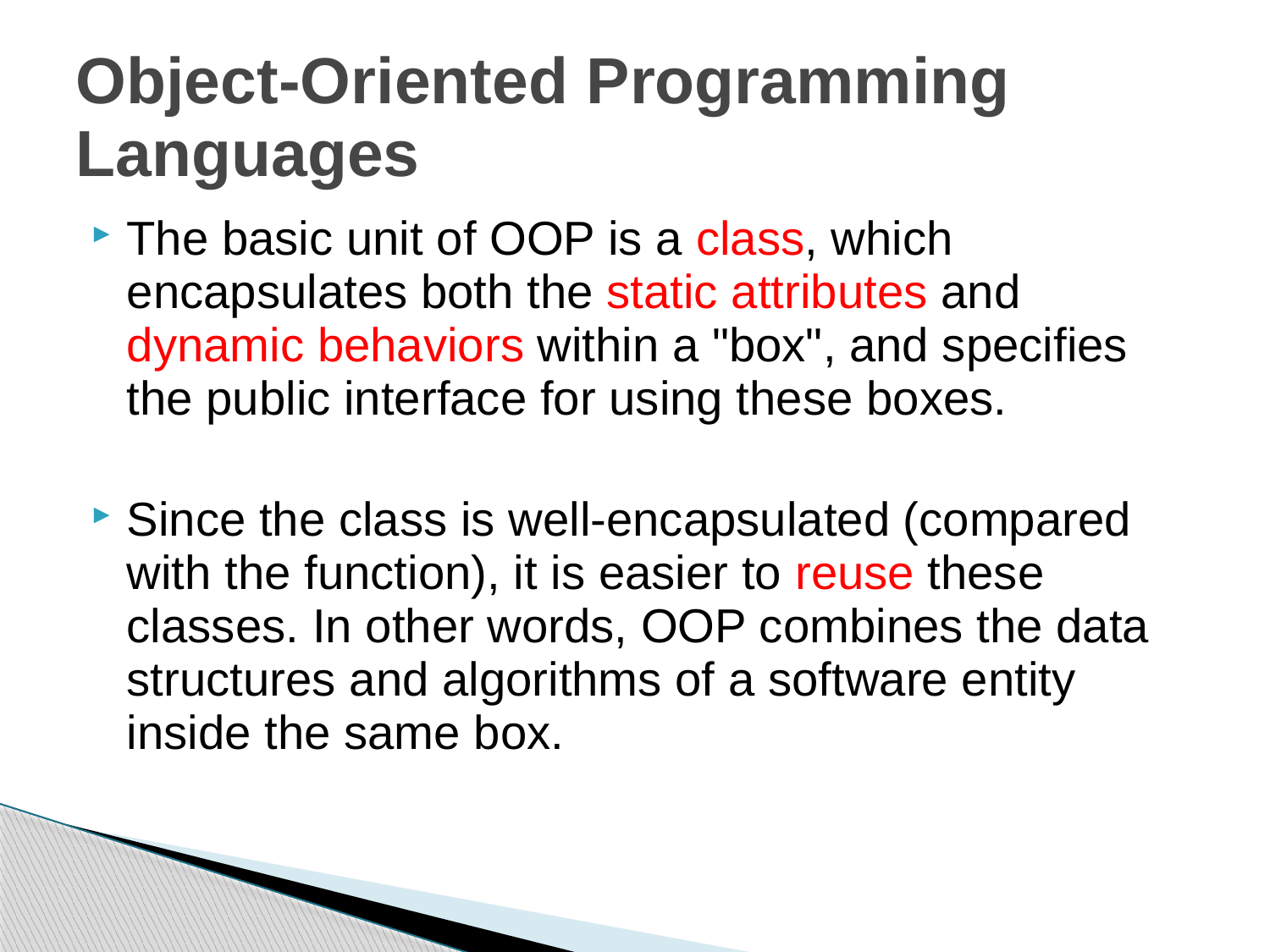

# Object-Oriented Programming Languages
The basic unit of OOP is a class, which encapsulates both the static attributes and dynamic behaviors within a "box", and specifies the public interface for using these boxes.

Since the class is well-encapsulated (compared with the function), it is easier to reuse these classes. In other words, OOP combines the data structures and algorithms of a software entity inside the same box.